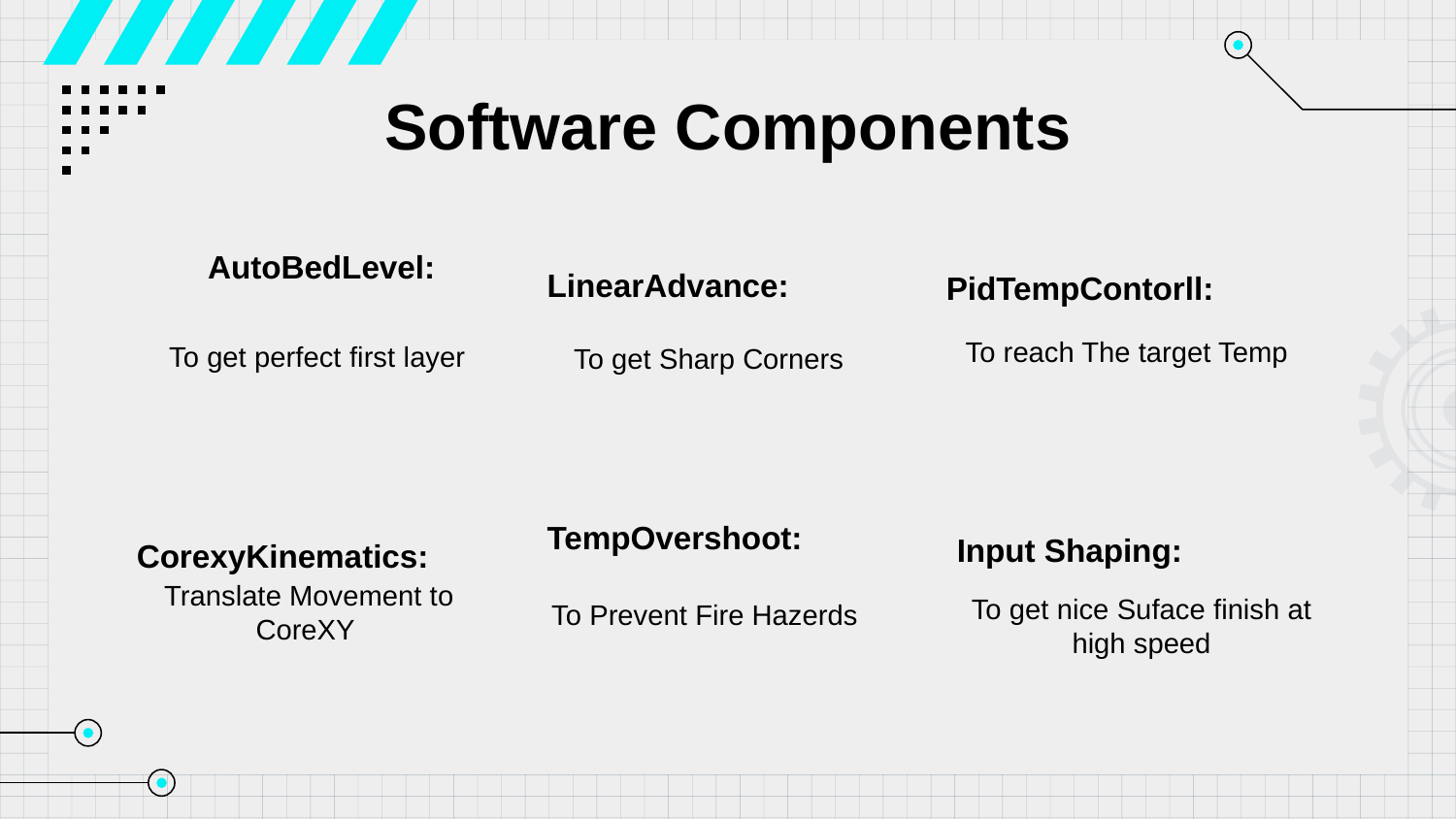

# Software Components
AutoBedLevel:
LinearAdvance:
PidTempContorll:
To reach The target Temp
To get perfect first layer
To get Sharp Corners
CorexyKinematics:
TempOvershoot:
Input Shaping:
Translate Movement to CoreXY
To get nice Suface finish at high speed
To Prevent Fire Hazerds